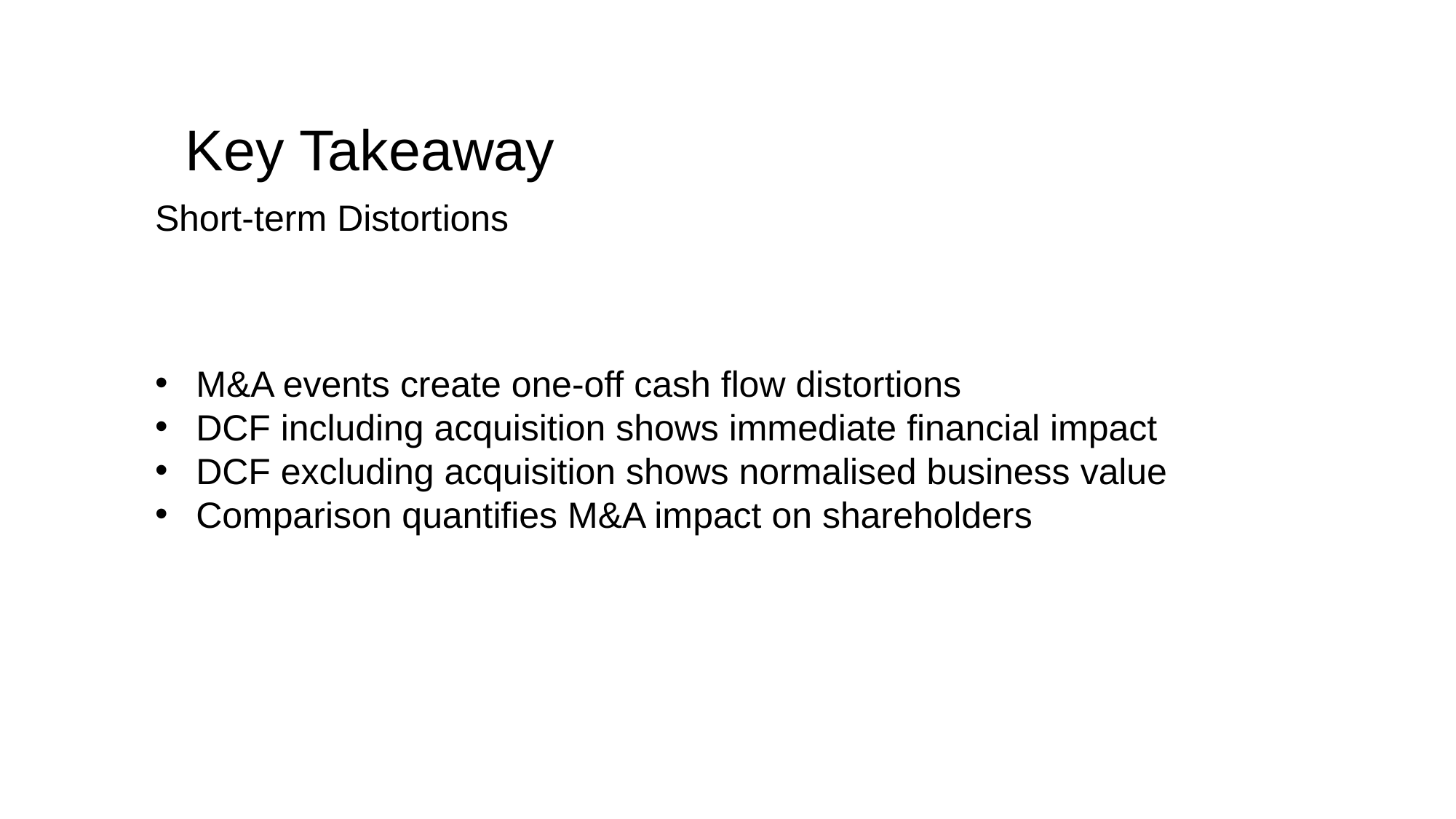

# Key Takeaway
Short-term Distortions
M&A events create one-off cash flow distortions
DCF including acquisition shows immediate financial impact
DCF excluding acquisition shows normalised business value
Comparison quantifies M&A impact on shareholders